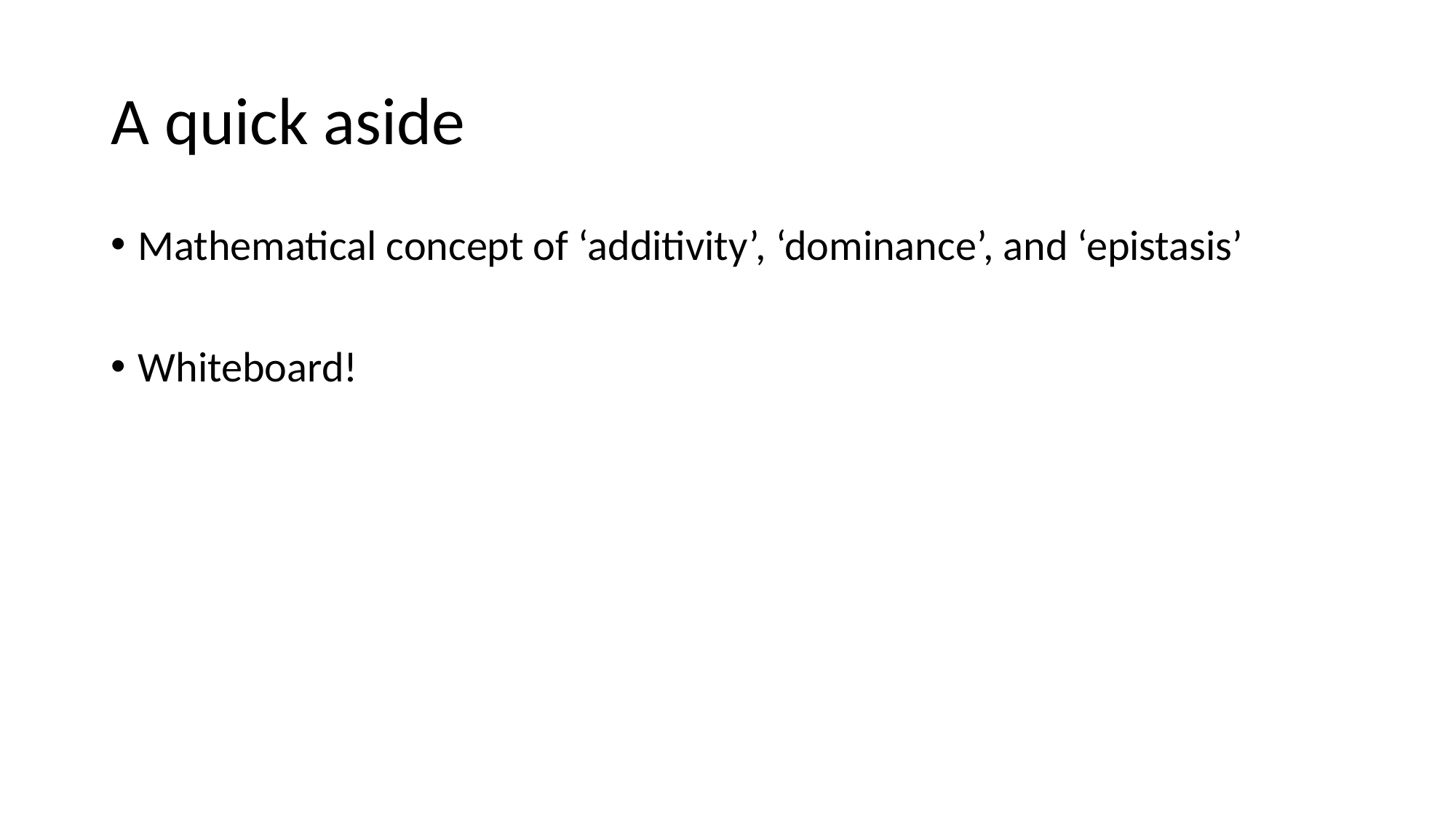

# A quick aside
Mathematical concept of ‘additivity’, ‘dominance’, and ‘epistasis’

Whiteboard!